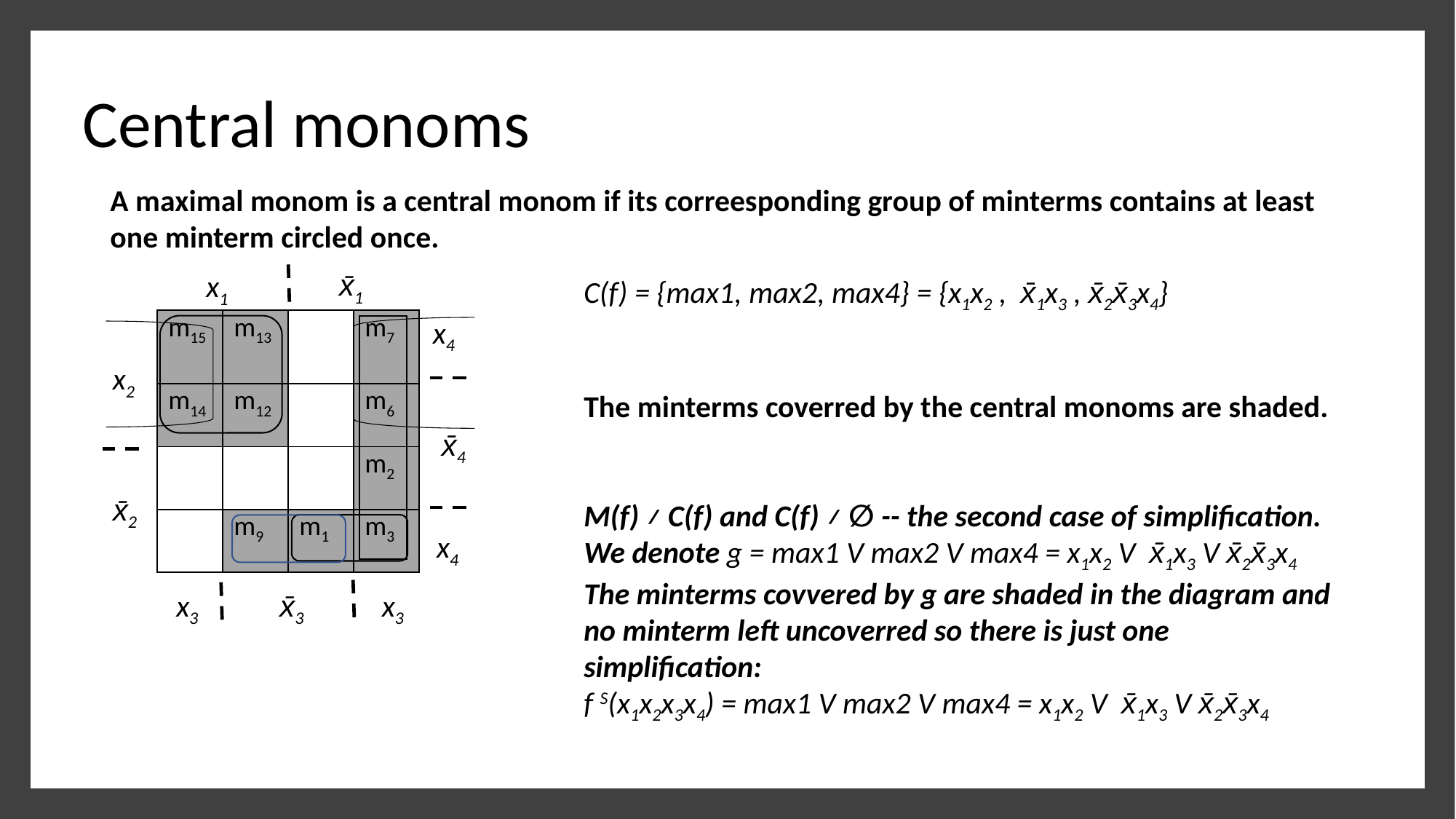

# Central monoms
A maximal monom is a central monom if its correesponding group of minterms contains at least one minterm circled once.

x̄1
x1​
C(f) = {max1, max2, max4} = {x1x2 ,  x̄1x3 , x̄2x̄3x4}

The minterms coverred by the central monoms are shaded.

M(f) ≠ C(f) and C(f) ≠ ∅ -- the second case of simplification.
We denote g = max1 V max2 V max4 = x1x2 V  x̄1x3 V x̄2x̄3x4
The minterms covvered by g are shaded in the diagram and no minterm left uncoverred so there is just one simplification:
f S(x1x2x3x4) = max1 V max2 V max4 = x1x2 V  x̄1x3 V x̄2x̄3x4

x4
| m15​ | m13​ | ​ | m7​ |
| --- | --- | --- | --- |
| m14​ | m12​ | ​ | m6​ |
| ​ | ​ | ​ | m2​ |
| ​ | m9​ | m1​ | m3​ |

x2​
x̄4
x̄2

x4
x̄3
x3
x3​